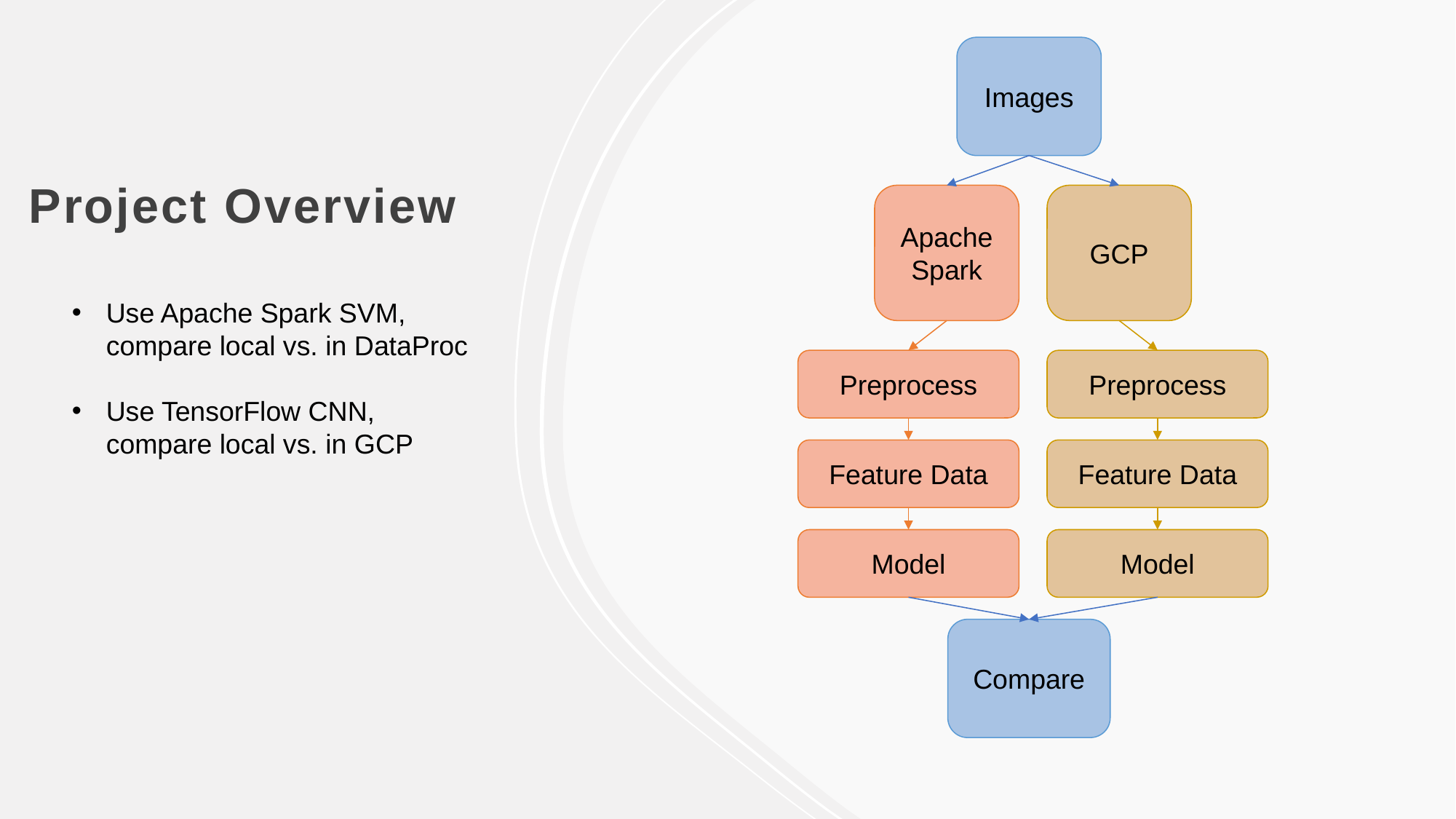

Images
Apache Spark
GCP
Preprocess
Preprocess
Feature Data
Feature Data
Model
Model
Compare
# Project Overview
Use Apache Spark SVM, compare local vs. in DataProc

Use TensorFlow CNN, compare local vs. in GCP